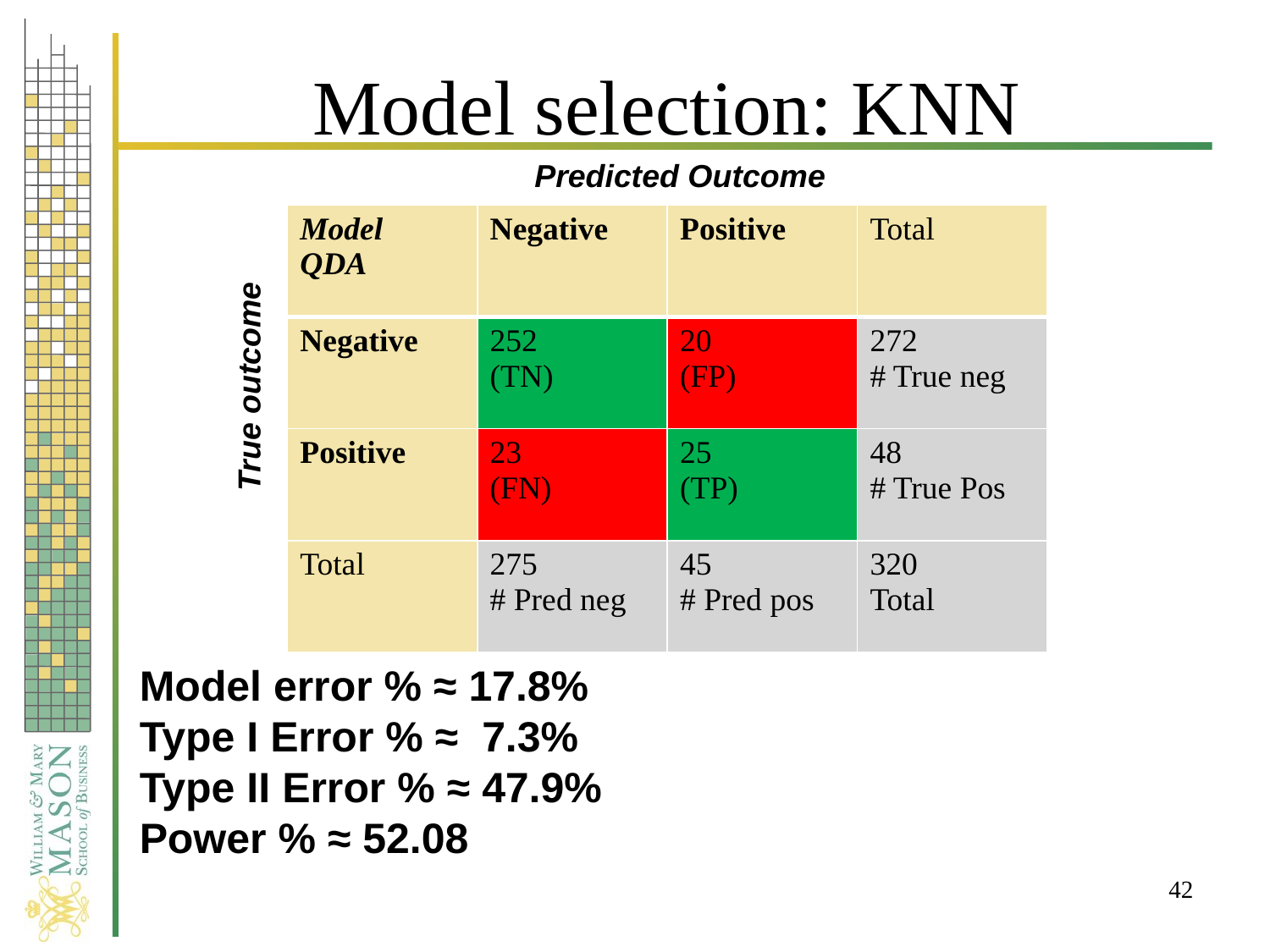

# Model selection: KNN
Predicted Outcome

| Model QDA | Negative | Positive | Total |
| --- | --- | --- | --- |
| Negative | 252 (TN) | 20 (FP) | 272 # True neg |
| Positive | 23 (FN) | 25 (TP) | 48 # True Pos |
| Total | 275 # Pred neg | 45 # Pred pos | 320 Total |
True outcome
Model error % ≈ 17.8%
Type I Error % ≈  7.3%
Type II Error % ≈ 47.9%
Power % ≈ 52.08

42